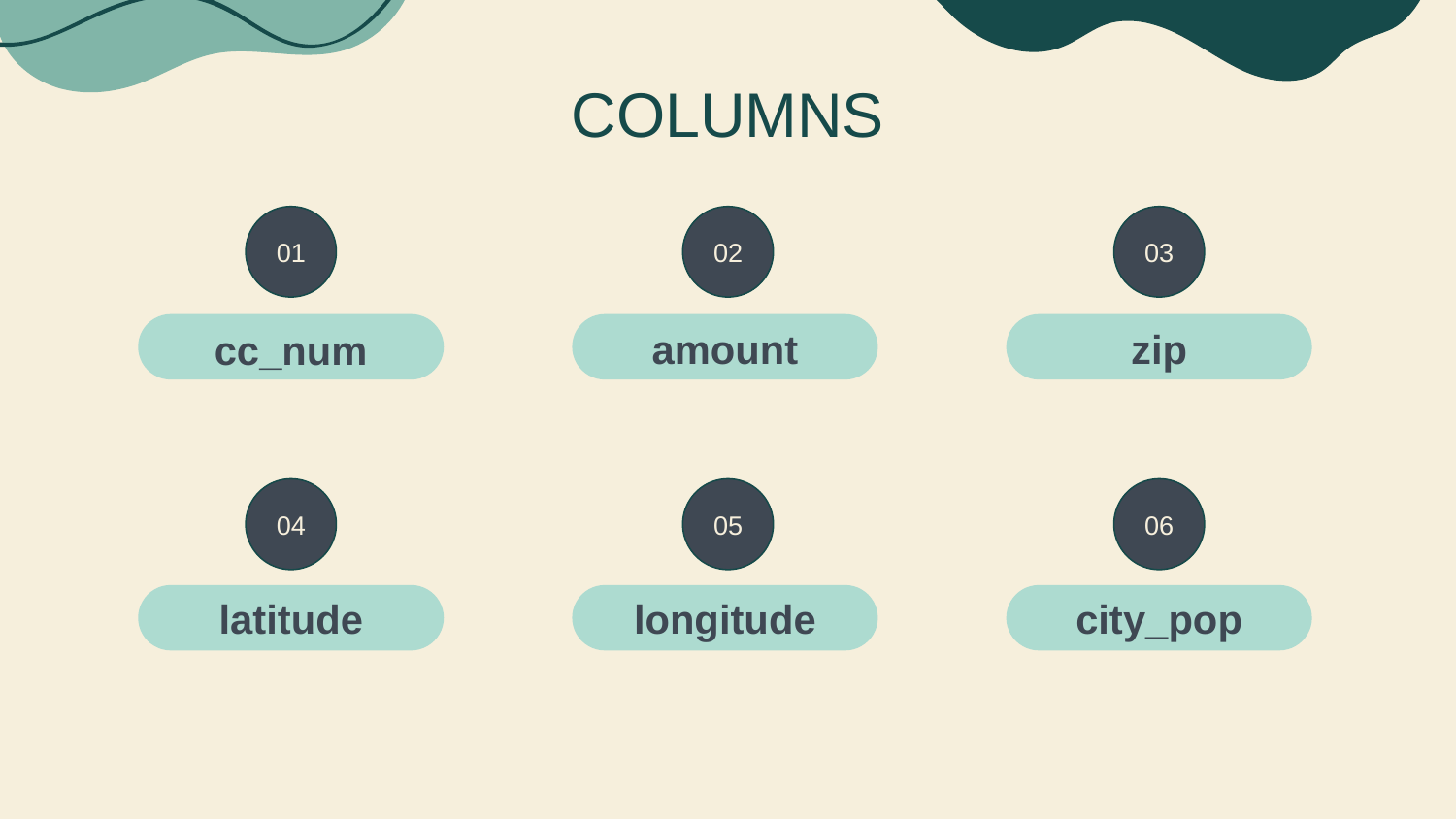

# COLUMNS
01
02
03

amount
zip
cc_num
04
05
06

latitude

longitude

city_pop